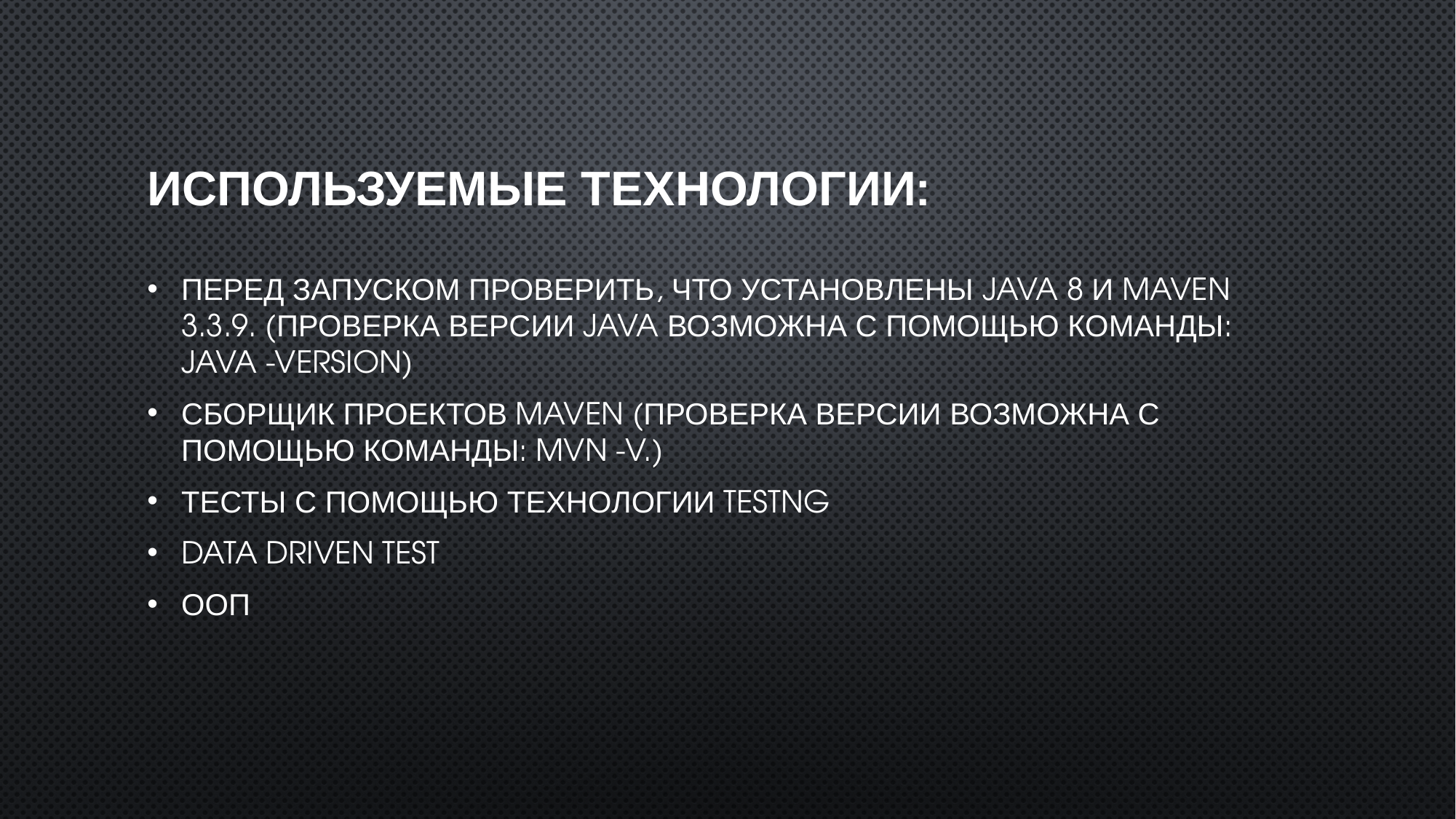

# Используемые технологии:
Перед запуском проверить, что установлены Java 8 и Maven 3.3.9. (Проверка версии Java возможна с помощью команды: java -version)
Сборщик проектов Maven (Проверка версии возможна с помощью команды: mvn -v.)
Тесты с помощью технологии TestNG
Data Driven Test
ООП